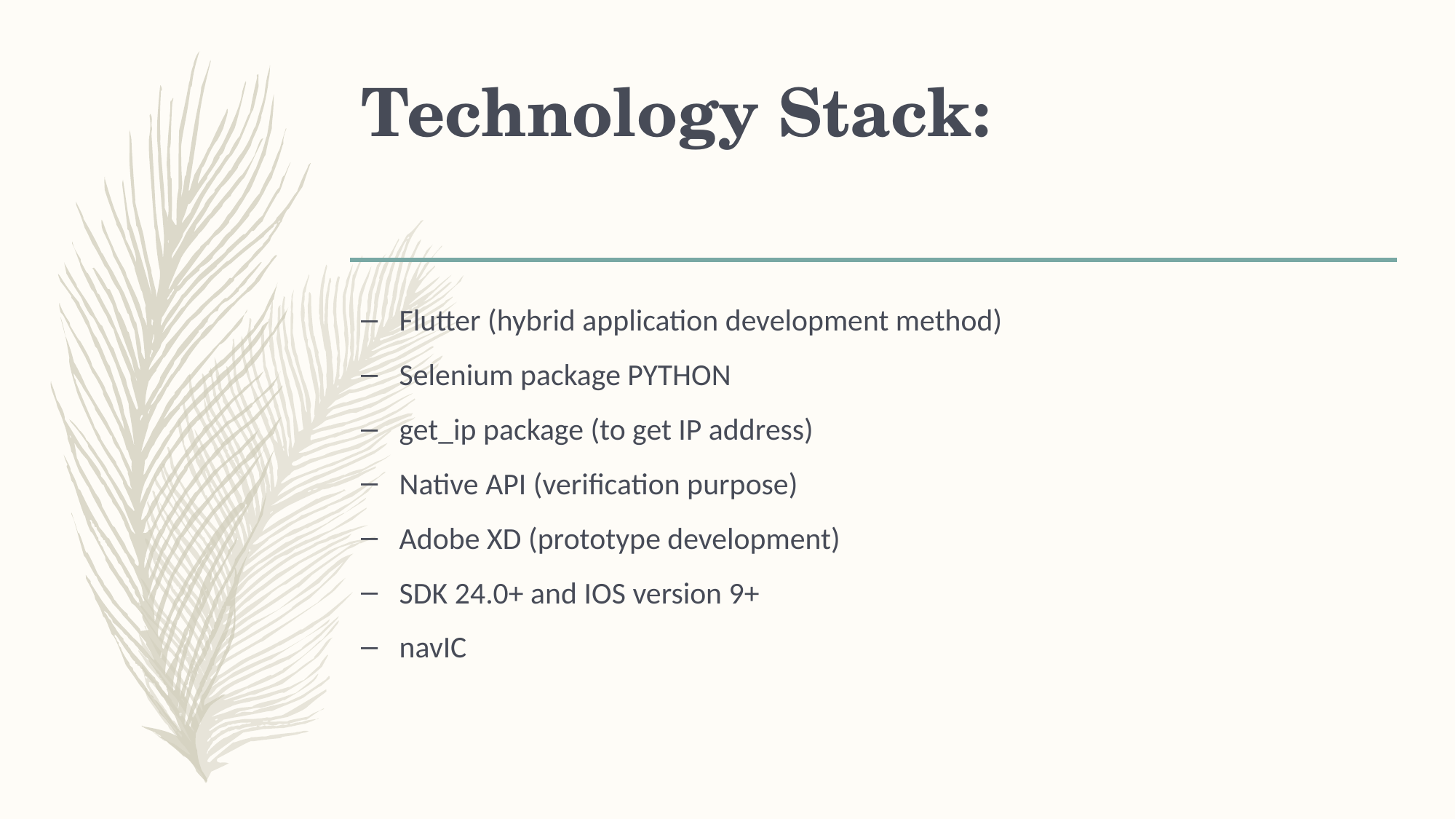

# Technology Stack:
Flutter (hybrid application development method)
Selenium package PYTHON
get_ip package (to get IP address)
Native API (verification purpose)
Adobe XD (prototype development)
SDK 24.0+ and IOS version 9+
navIC